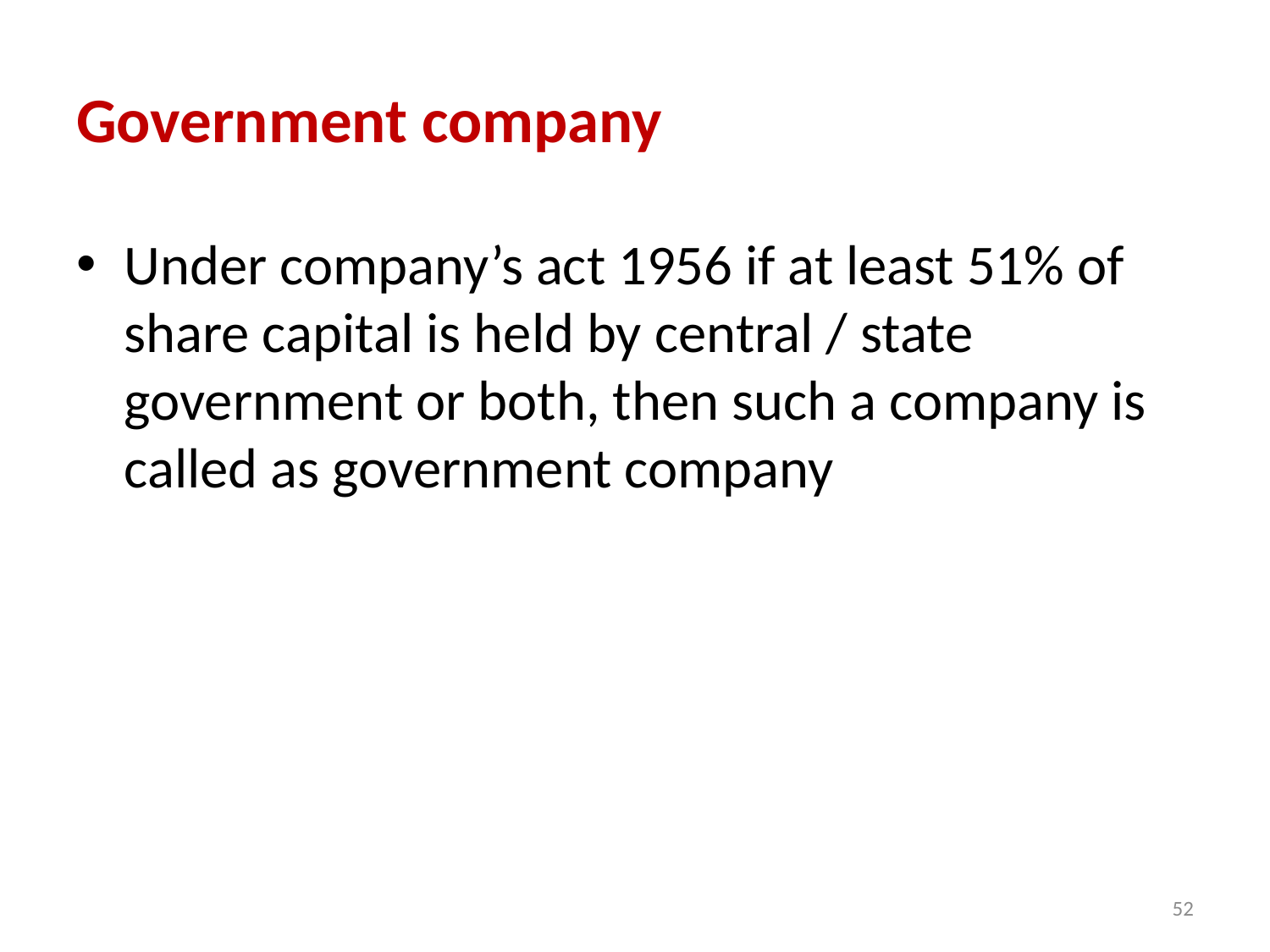

# Government company
Under company’s act 1956 if at least 51% of share capital is held by central / state government or both, then such a company is called as government company
52